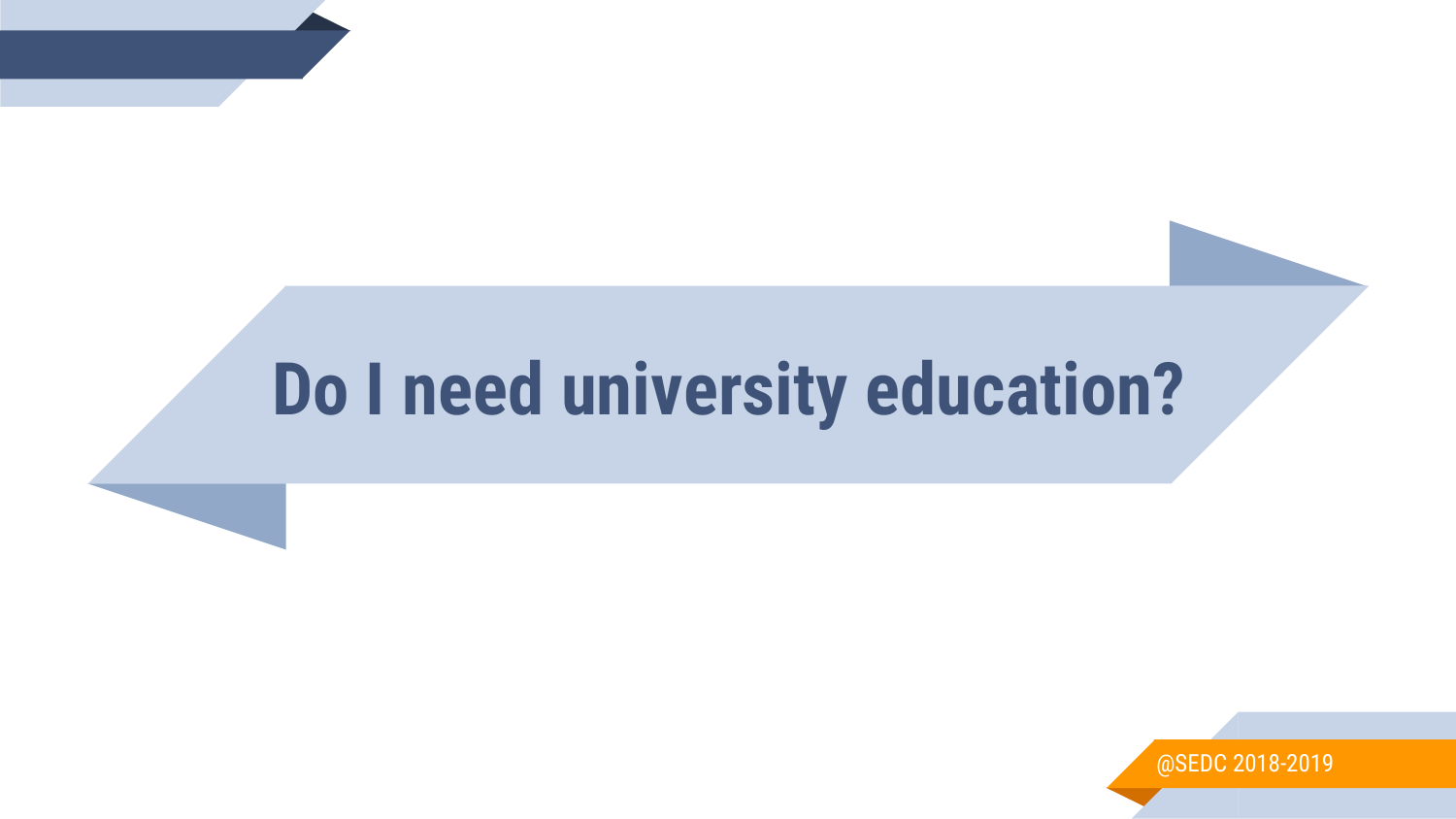

Do I need university education?
@SEDC 2018-2019
32